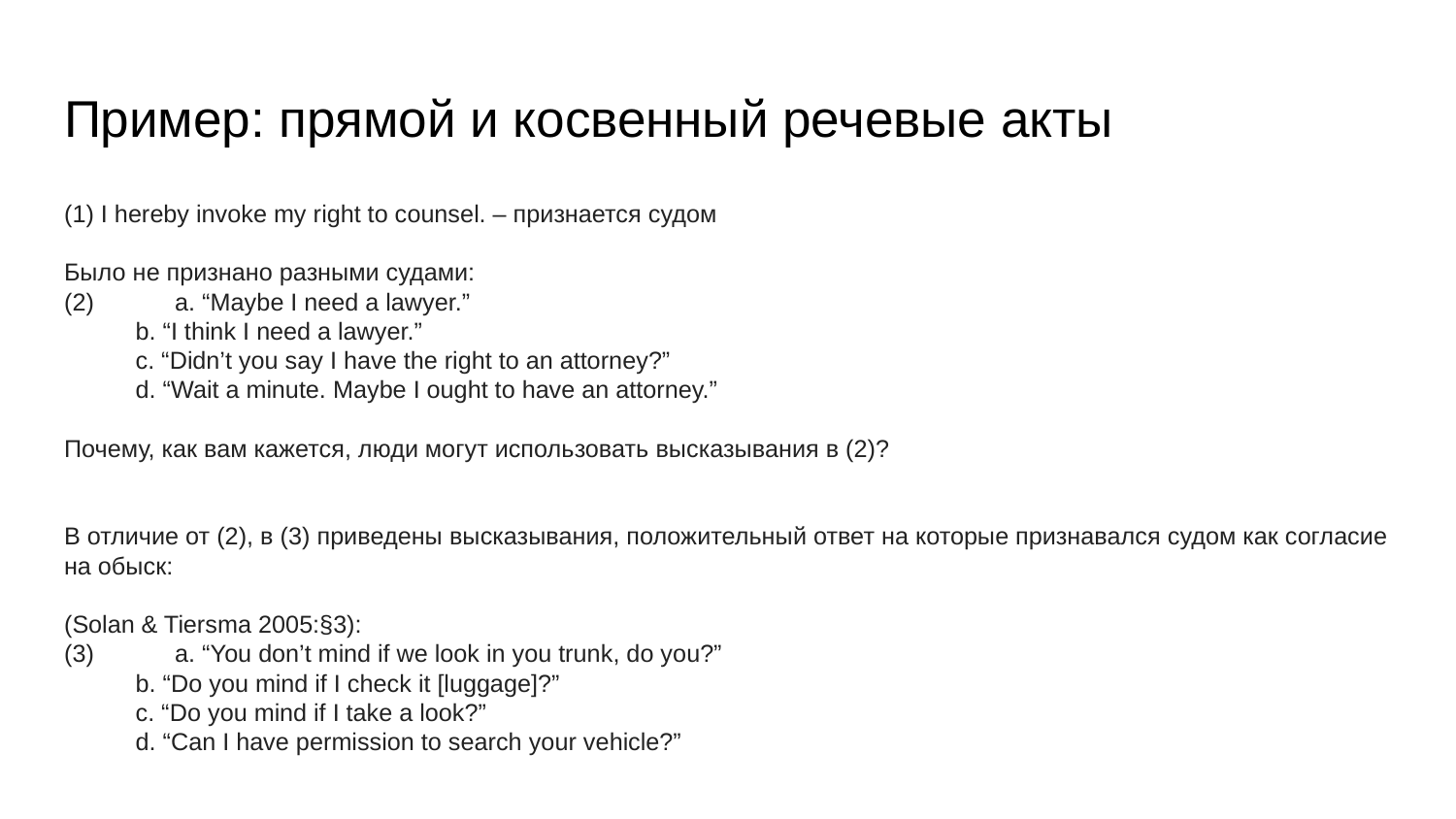

# Пример: прямой и косвенный речевые акты
(1) I hereby invoke my right to counsel. – признается судом

Было не признано разными судами:
(2)	a. “Maybe I need a lawyer.”
b. “I think I need a lawyer.”
c. “Didn’t you say I have the right to an attorney?”
d. “Wait a minute. Maybe I ought to have an attorney.”

Почему, как вам кажется, люди могут использовать высказывания в (2)?

В отличие от (2), в (3) приведены высказывания, положительный ответ на которые признавался судом как согласие на обыск:

(Solan & Tiersma 2005:§3):
(3)	a. “You don’t mind if we look in you trunk, do you?”
b. “Do you mind if I check it [luggage]?”
c. “Do you mind if I take a look?”
d. “Can I have permission to search your vehicle?”